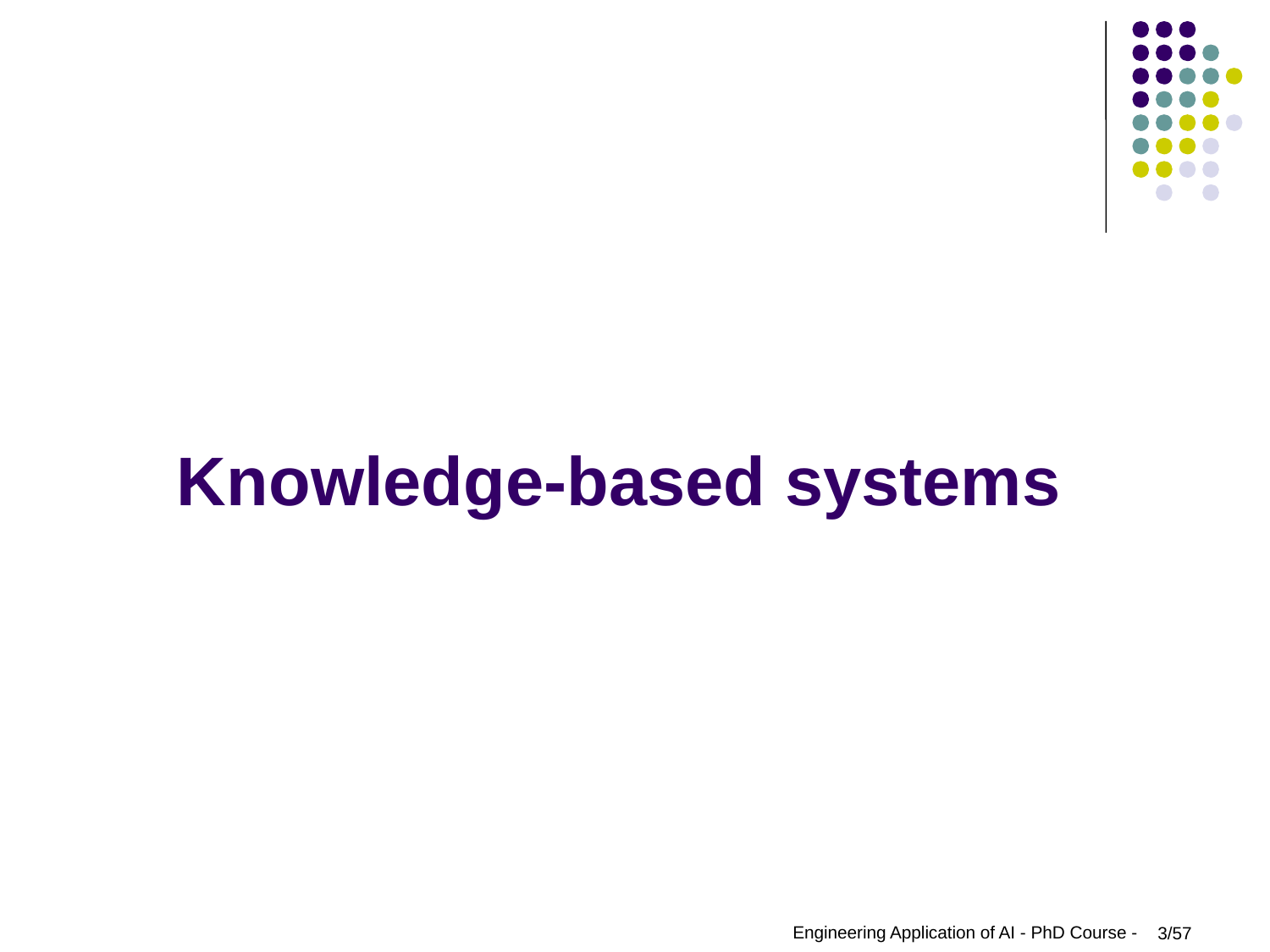

# Knowledge-based systems
Engineering Application of AI - PhD Course -
3/57